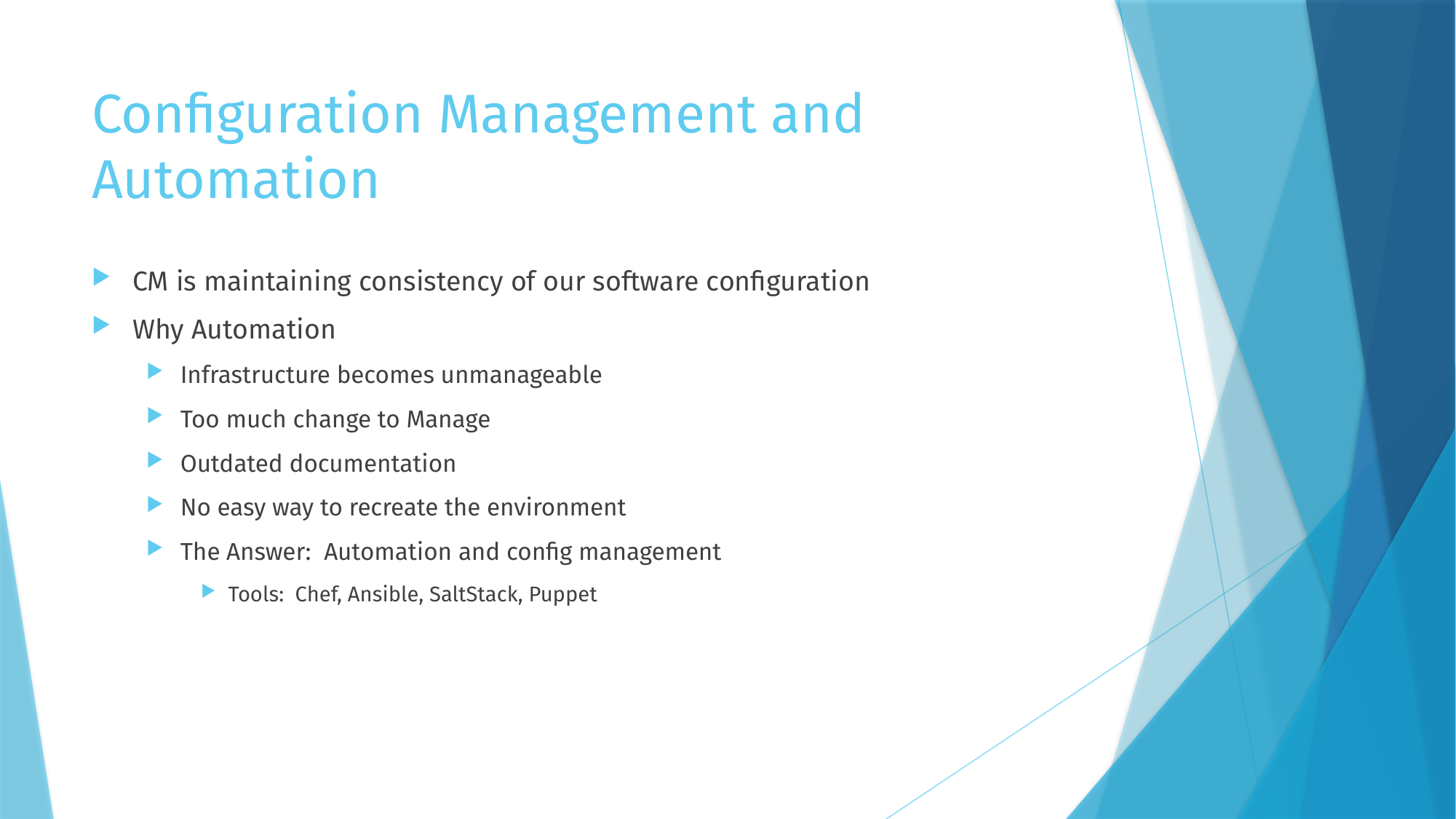

# Configuration Management and Automation
CM is maintaining consistency of our software configuration
Why Automation
Infrastructure becomes unmanageable
Too much change to Manage
Outdated documentation
No easy way to recreate the environment
The Answer:  Automation and config management
Tools:  Chef, Ansible, SaltStack, Puppet